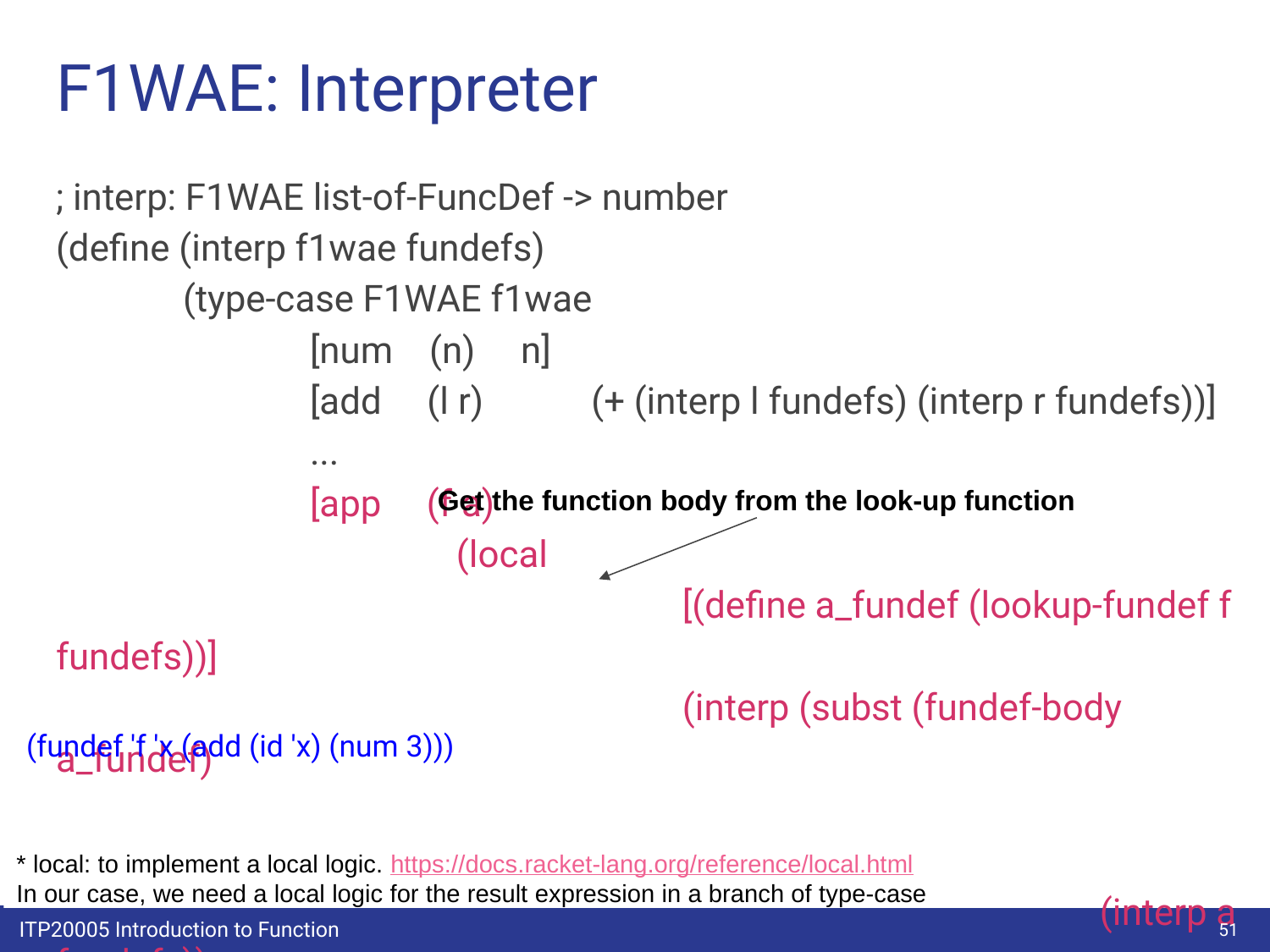

# F1WAE: Interpreter
; interp: F1WAE list-of-FuncDef -> number
(define (interp f1wae fundefs)
	(type-case F1WAE f1wae
		[num    (n)     n]
		[add     (l r)	   (+ (interp l fundefs) (interp r fundefs))]
		...
		[app     (f a)
	                              (local
				             [(define a_fundef (lookup-fundef f fundefs))]
				             (interp (subst (fundef-body a_fundef)
								          (fundef-arg-name a_fundef)
							                 (interp a fundefs))
							      fundefs))]))
Get the function body from the look-up function
(fundef 'f 'x (add (id 'x) (num 3)))
* local: to implement a local logic. https://docs.racket-lang.org/reference/local.html
In our case, we need a local logic for the result expression in a branch of type-case
51